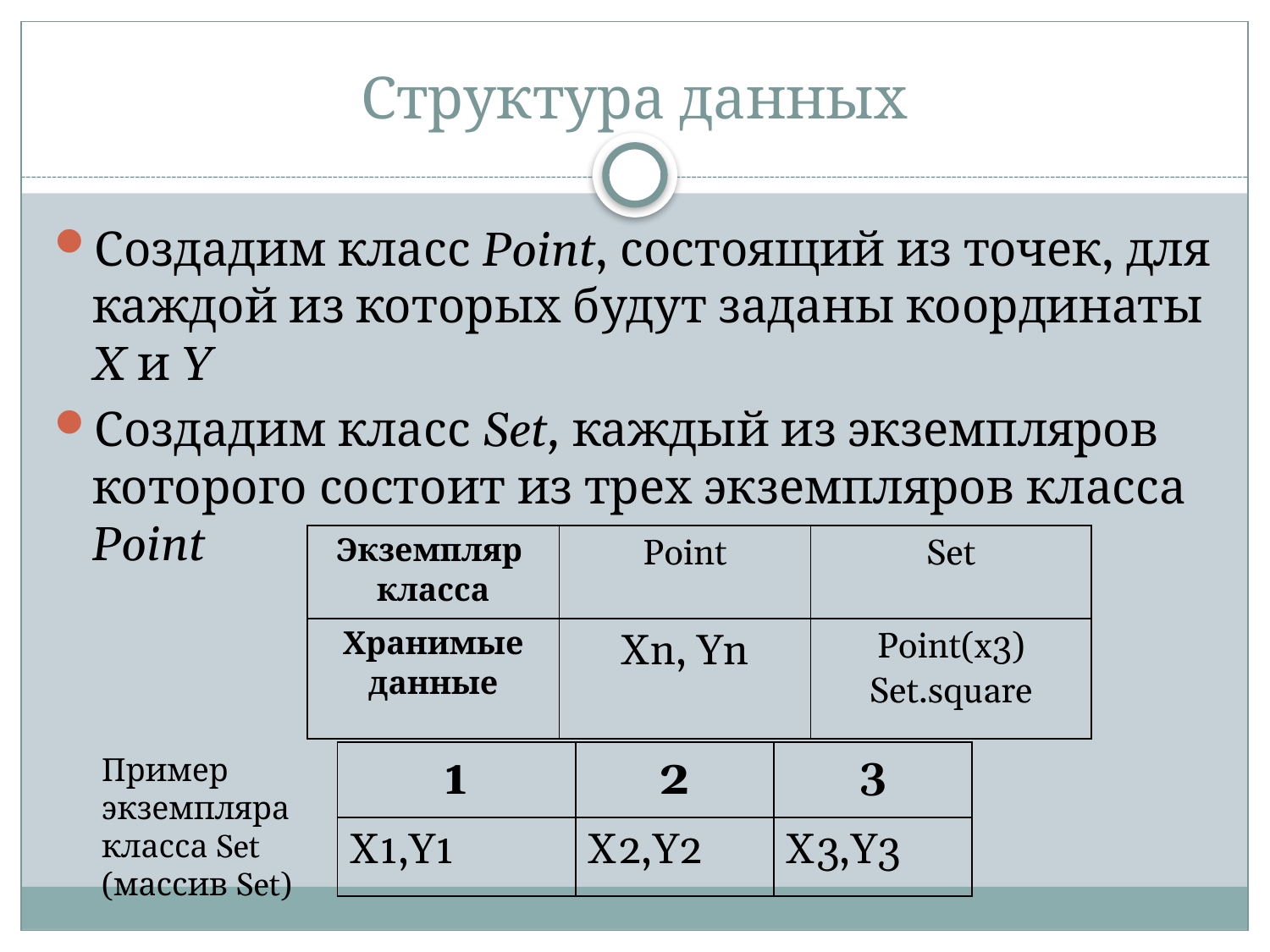

# Структура данных
Создадим класс Point, состоящий из точек, для каждой из которых будут заданы координаты X и Y
Создадим класс Set, каждый из экземпляров которого состоит из трех экземпляров класса Point
| Экземпляр класса | Point | Set |
| --- | --- | --- |
| Хранимые данные | Xn, Yn | Point(x3) Set.square |
| 1 | 2 | 3 |
| --- | --- | --- |
| X1,Y1 | X2,Y2 | X3,Y3 |
Пример экземпляра класса Set (массив Set)